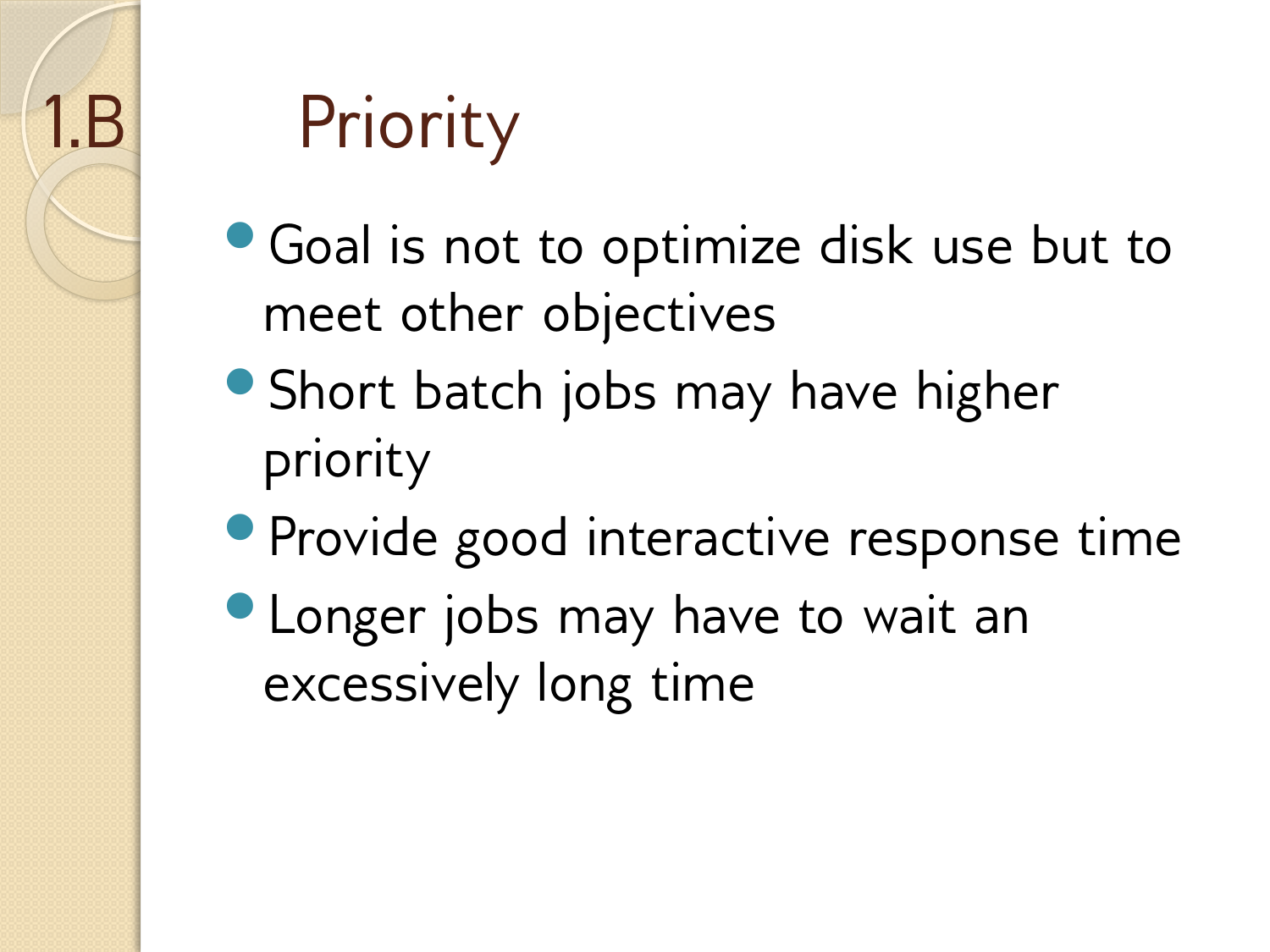

# 1.B		Priority
Goal is not to optimize disk use but to meet other objectives
Short batch jobs may have higher priority
Provide good interactive response time
Longer jobs may have to wait an excessively long time